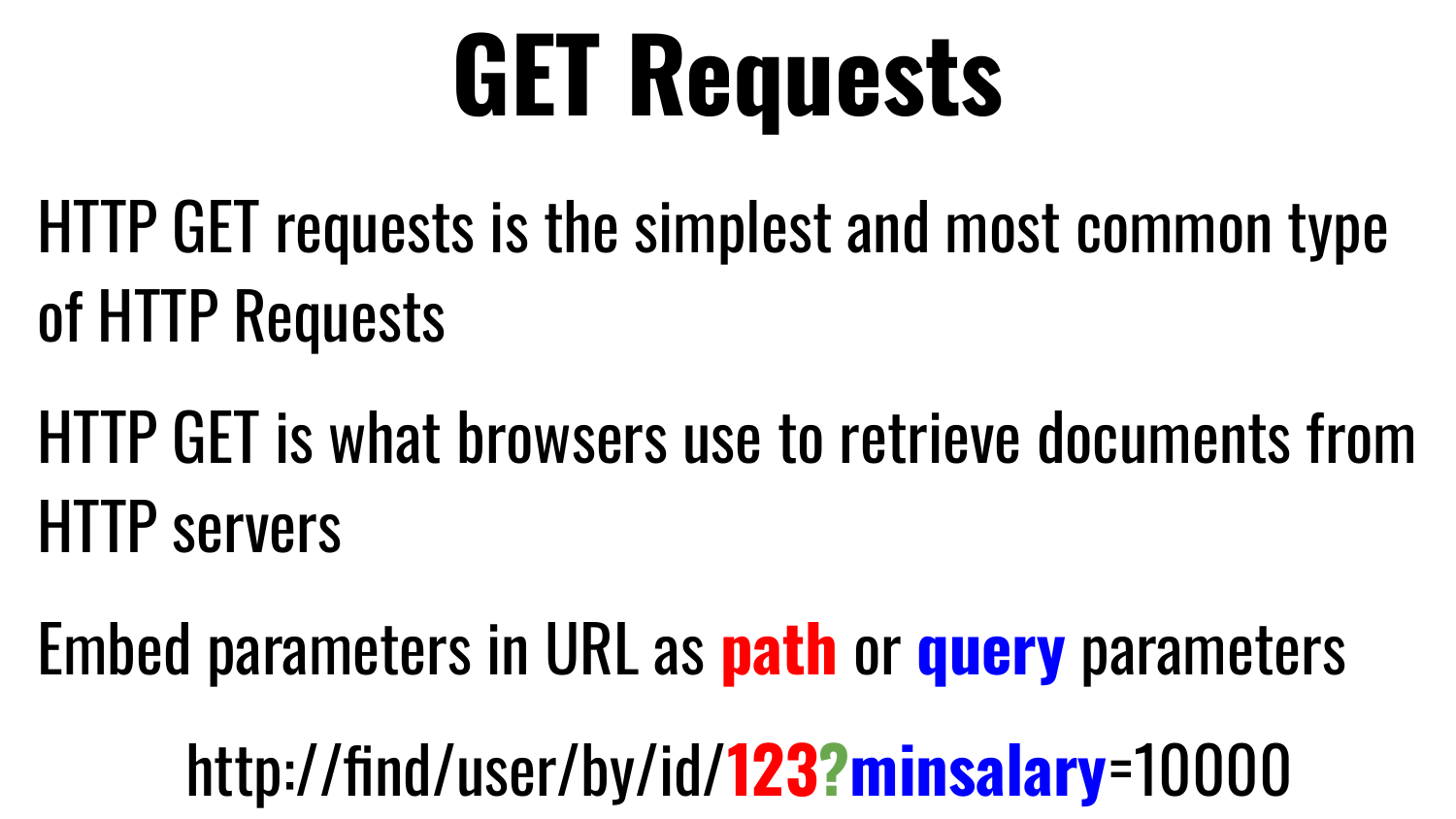

# GET Requests
HTTP GET requests is the simplest and most common type of HTTP Requests
HTTP GET is what browsers use to retrieve documents from HTTP servers
Embed parameters in URL as path or query parameters
http://find/user/by/id/123?minsalary=10000